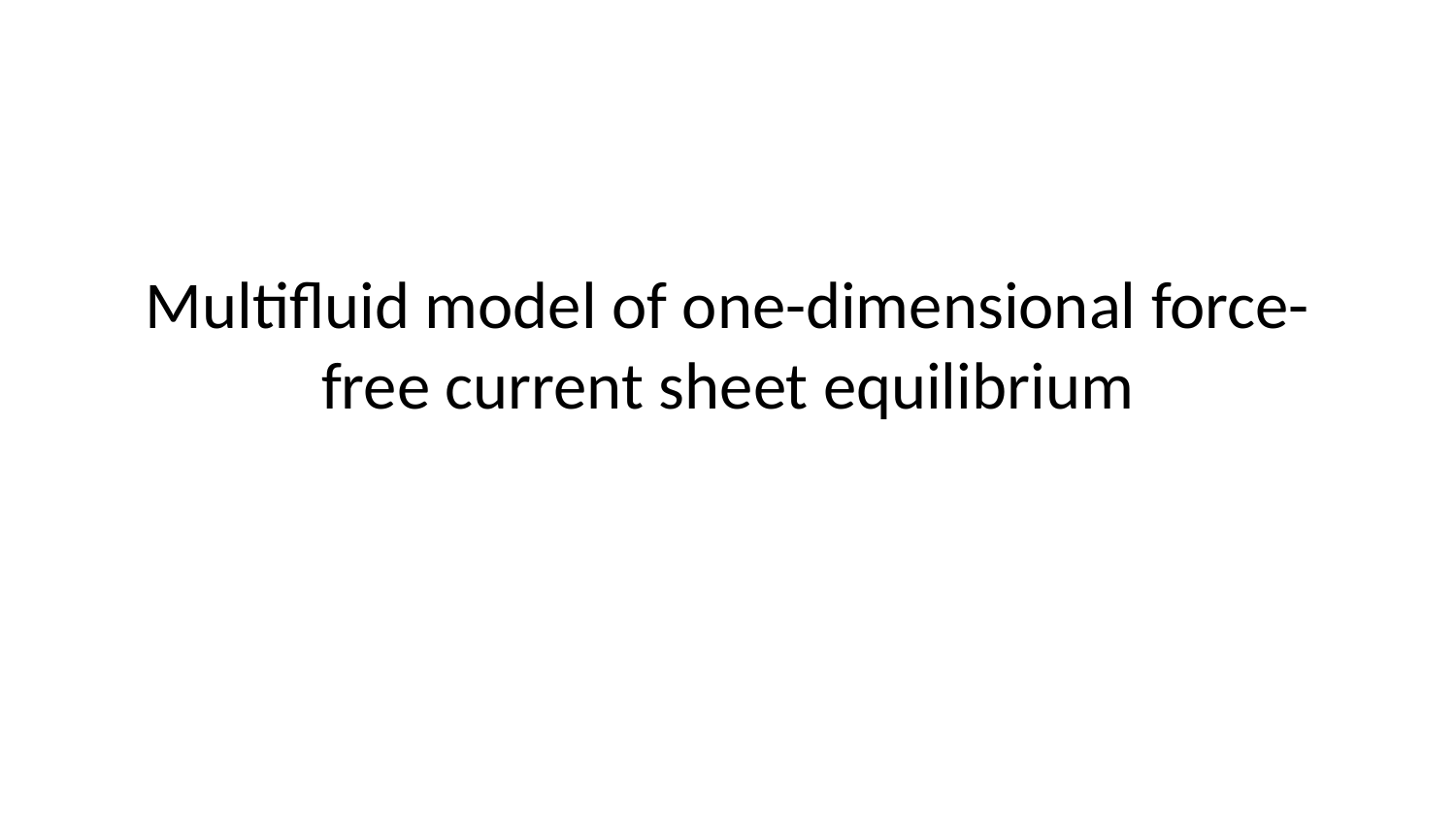

# Multifluid model of one-dimensional force-free current sheet equilibrium